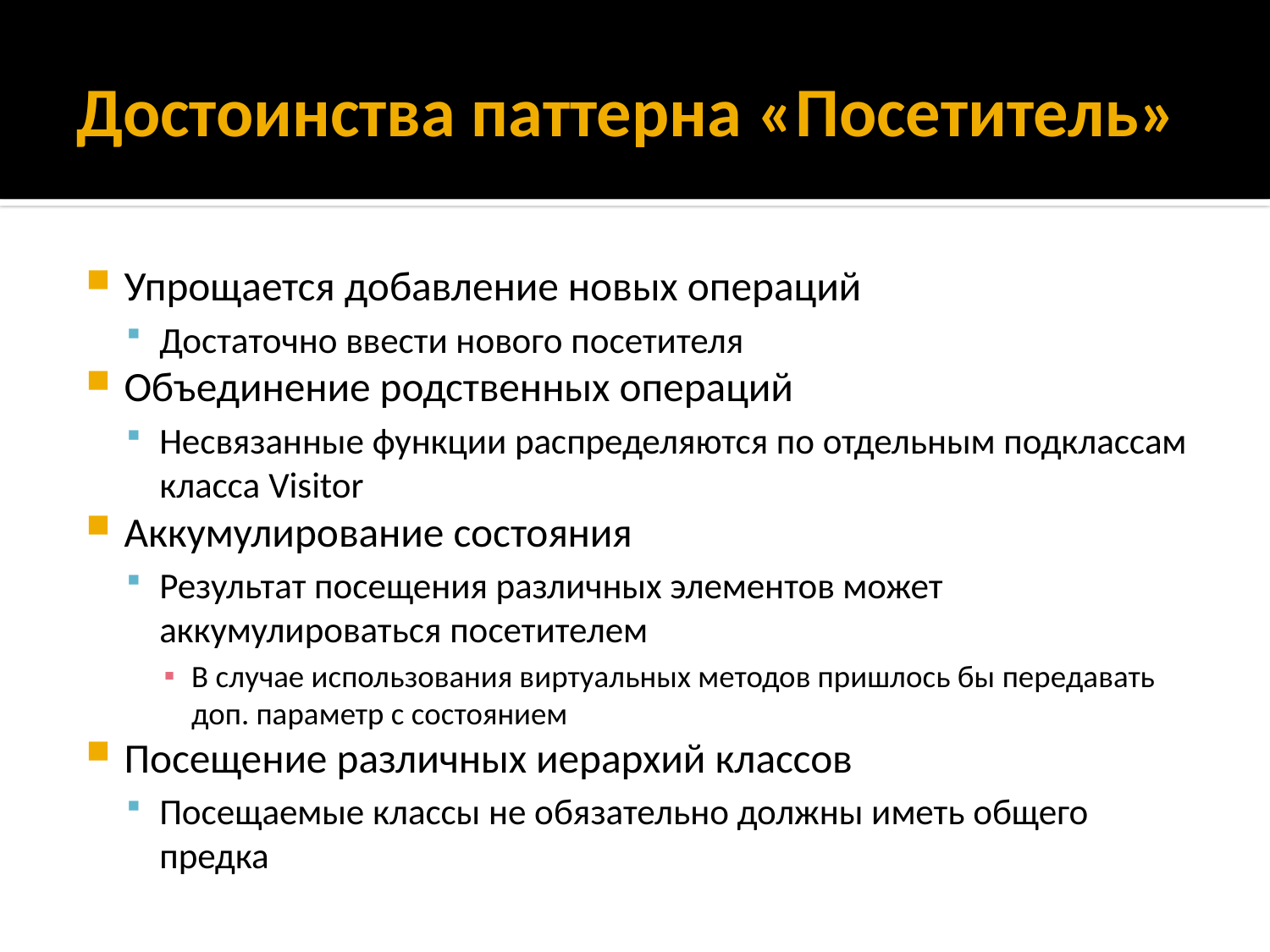

# Достоинства паттерна «Посетитель»
Упрощается добавление новых операций
Достаточно ввести нового посетителя
Объединение родственных операций
Несвязанные функции распределяются по отдельным подклассам класса Visitor
Аккумулирование состояния
Результат посещения различных элементов может аккумулироваться посетителем
В случае использования виртуальных методов пришлось бы передавать доп. параметр с состоянием
Посещение различных иерархий классов
Посещаемые классы не обязательно должны иметь общего предка